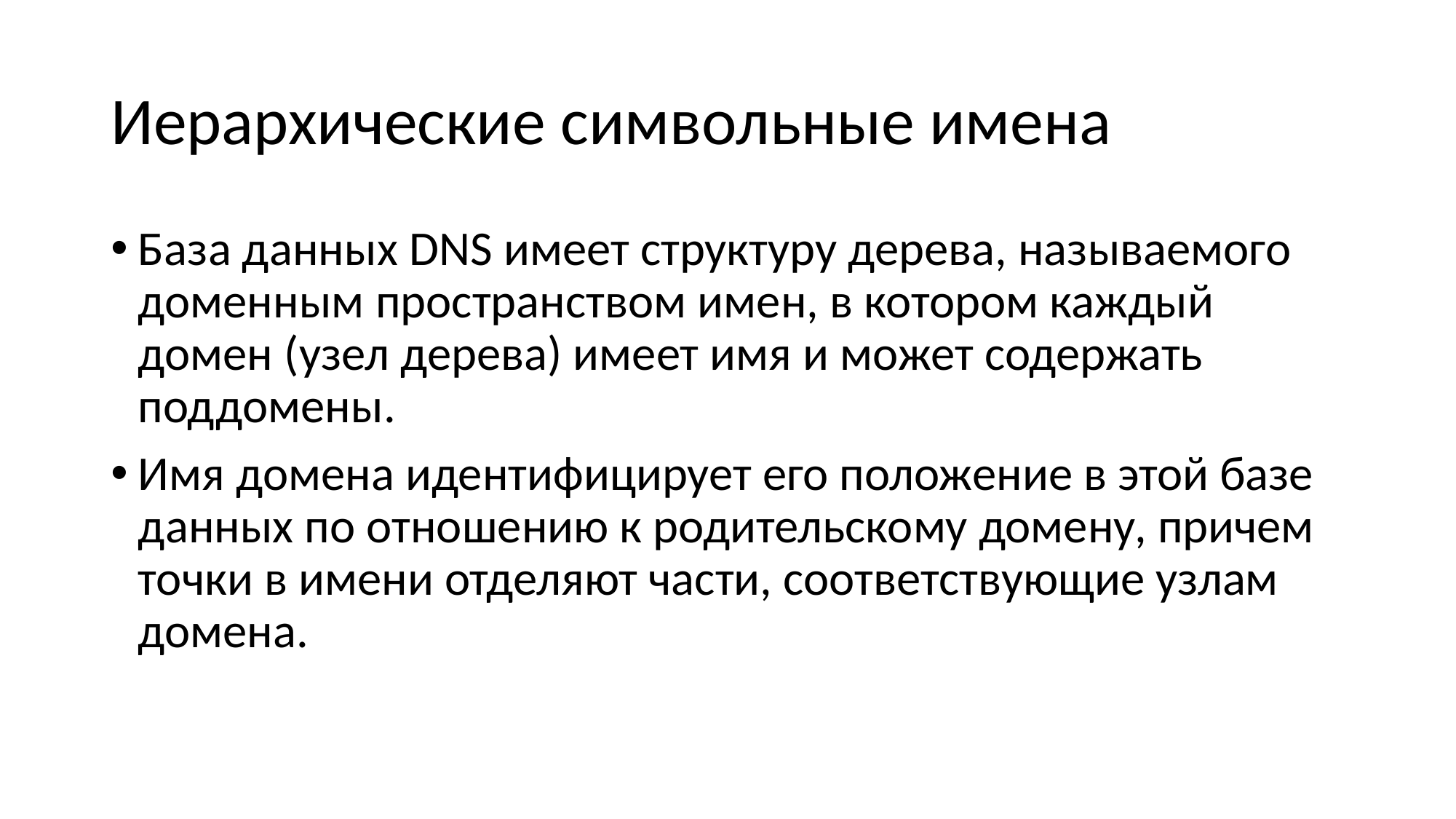

# Иерархические символьные имена
База данных DNS имеет структуру дерева, называемого доменным пространством имен, в котором каждый домен (узел дерева) имеет имя и может содержать поддомены.
Имя домена идентифицирует его положение в этой базе данных по отношению к родительскому домену, причем точки в имени отделяют части, соответствующие узлам домена.